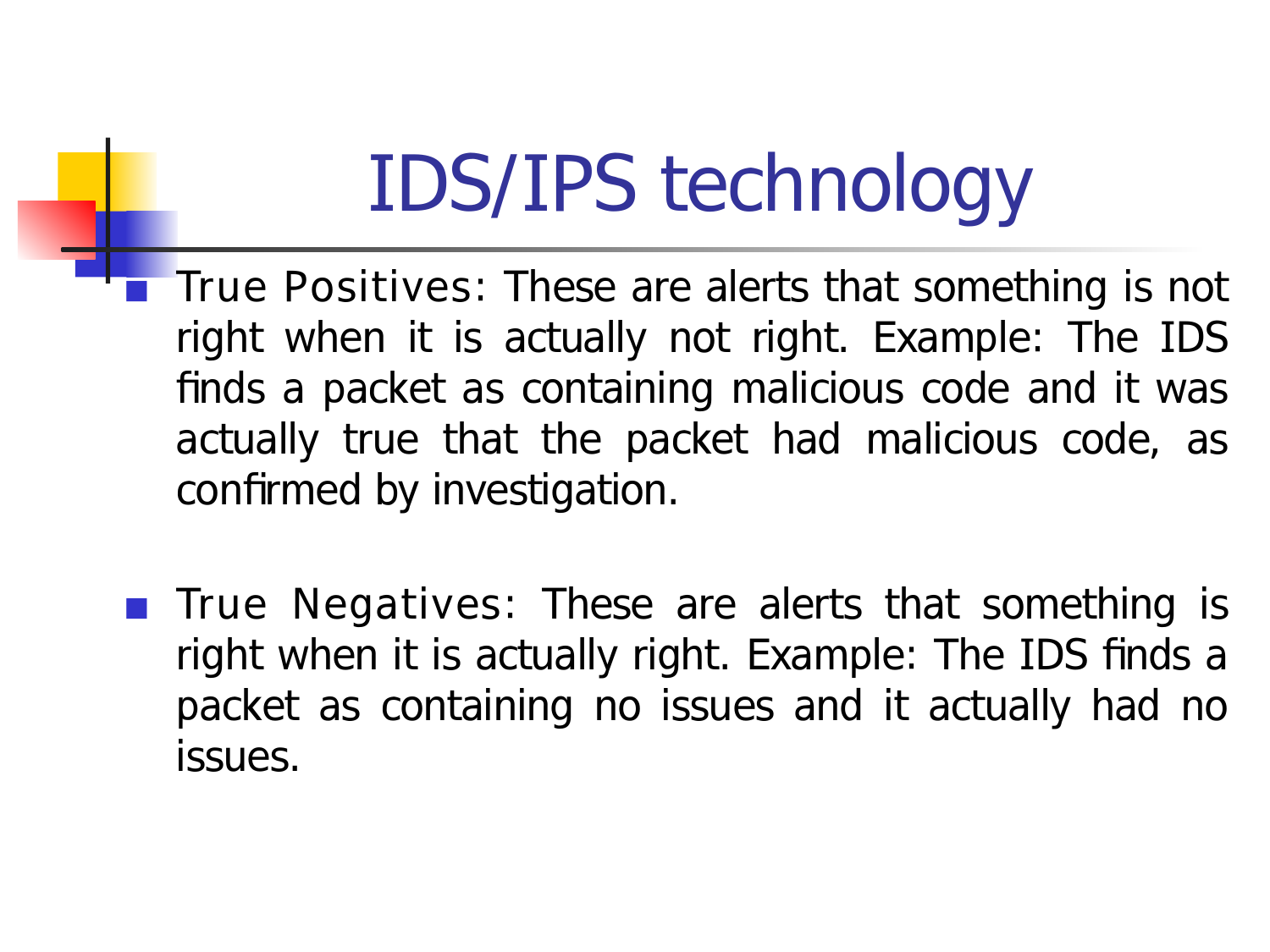

# IDS/IPS technology
True Positives: These are alerts that something is not right when it is actually not right. Example: The IDS finds a packet as containing malicious code and it was actually true that the packet had malicious code, as confirmed by investigation.

True Negatives: These are alerts that something is right when it is actually right. Example: The IDS finds a packet as containing no issues and it actually had no issues.